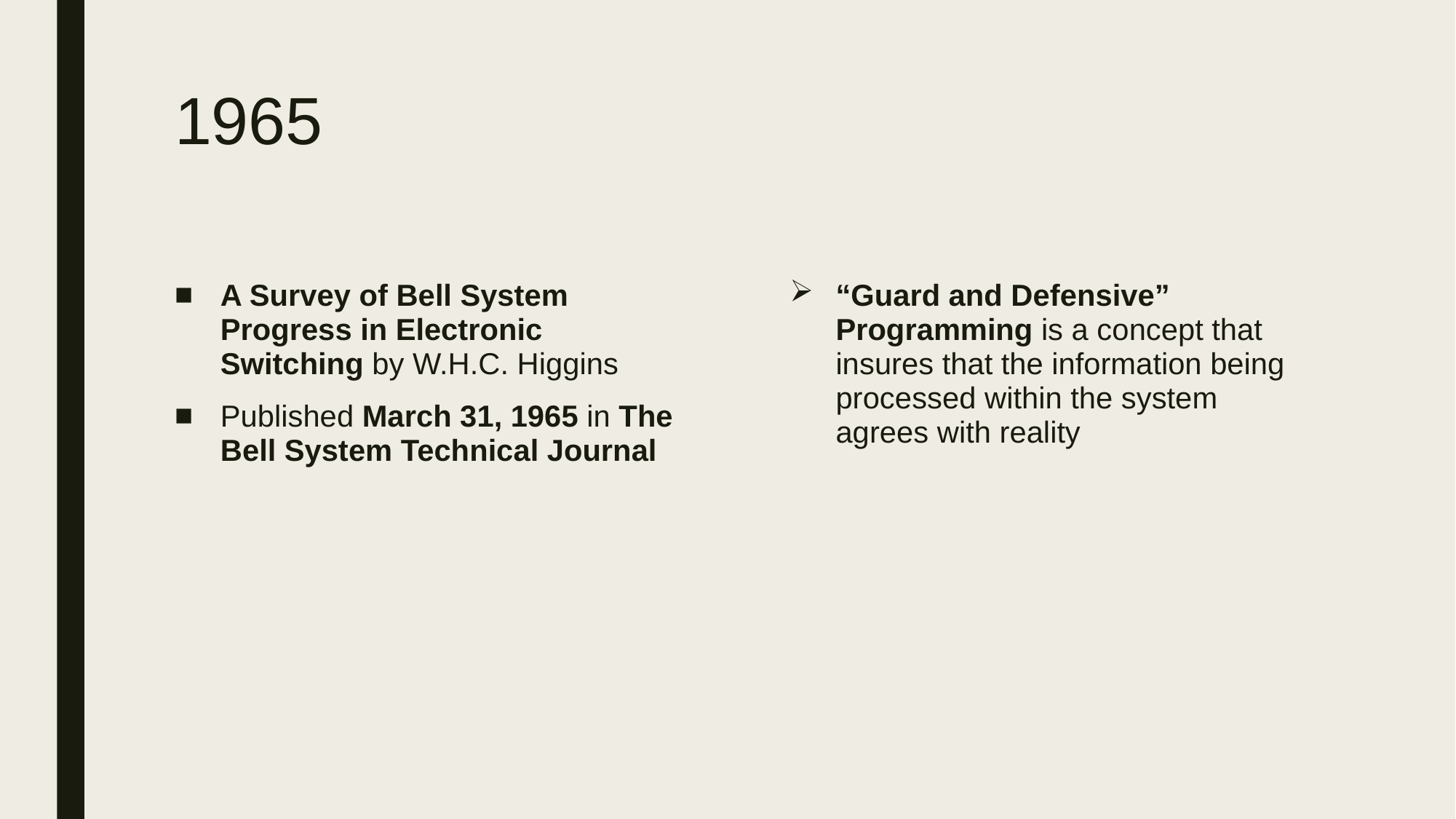

# 1965
A Survey of Bell System Progress in Electronic Switching by W.H.C. Higgins
Published March 31, 1965 in The Bell System Technical Journal
“Guard and Defensive” Programming is a concept that insures that the information being processed within the system agrees with reality